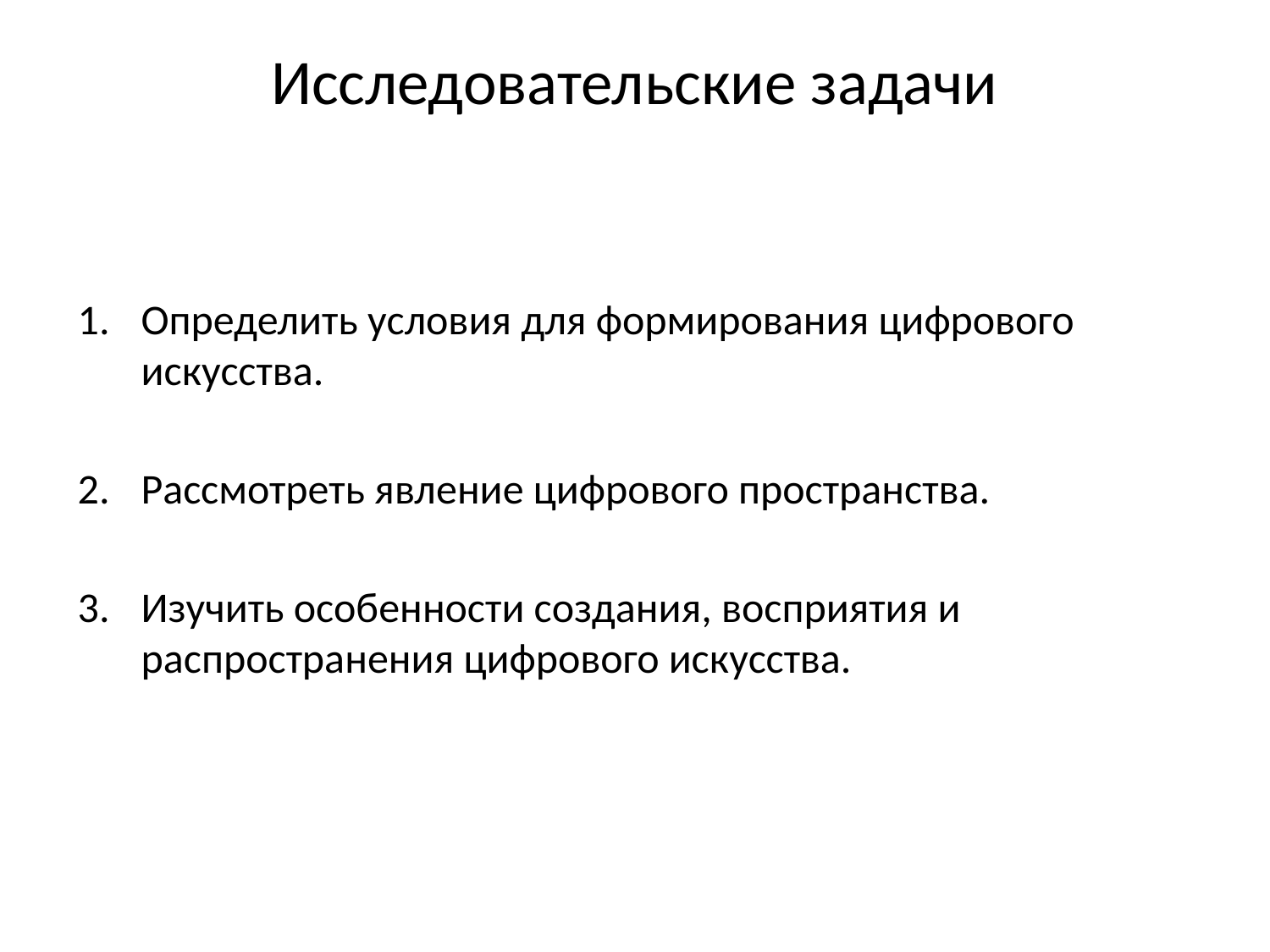

# Исследовательские задачи
Определить условия для формирования цифрового искусства.

Рассмотреть явление цифрового пространства.

Изучить особенности создания, восприятия и распространения цифрового искусства.